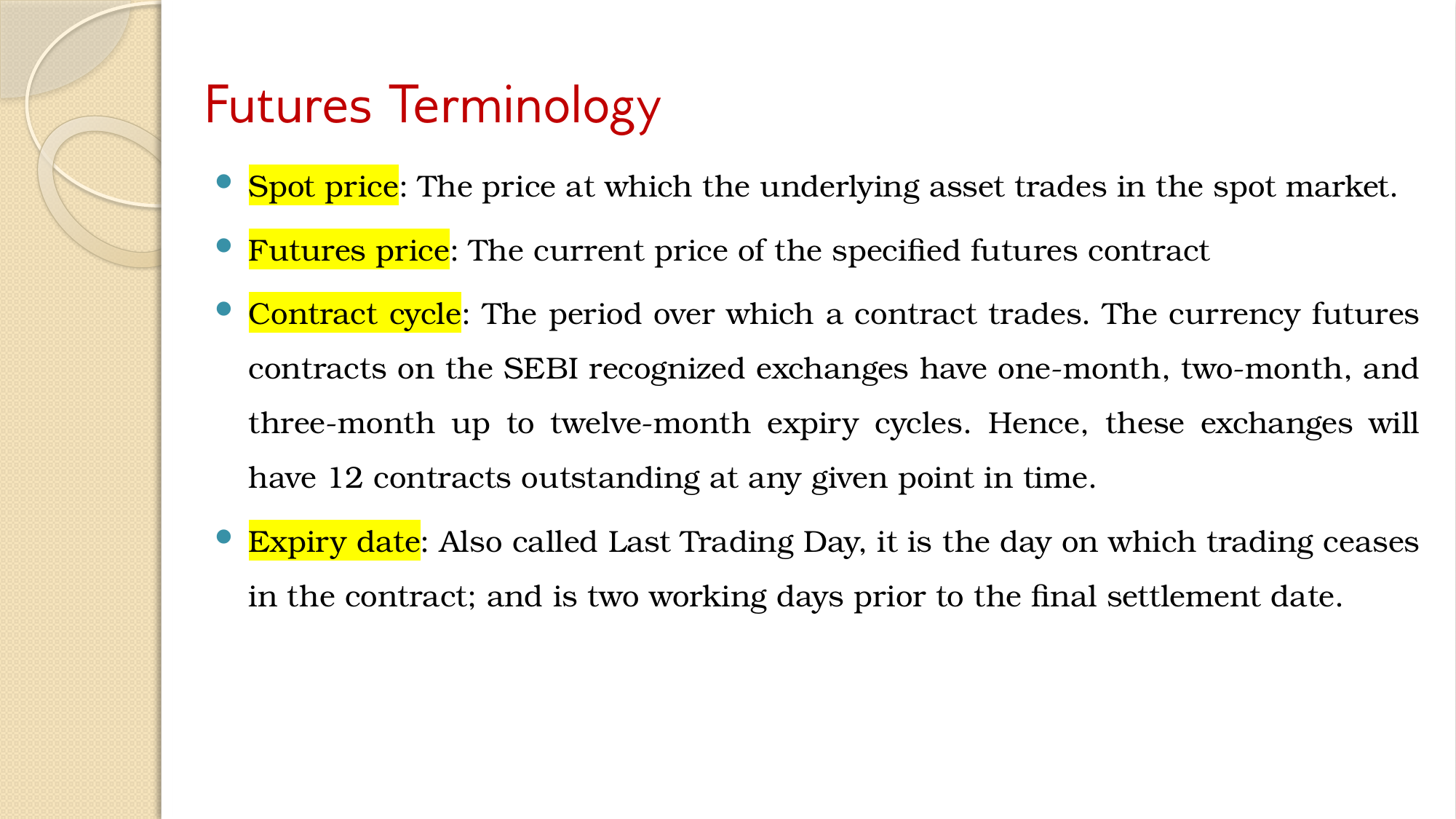

# Futures Terminology
Spot price: The price at which the underlying asset trades in the spot market.
Futures price: The current price of the specified futures contract
Contract cycle: The period over which a contract trades. The currency futures contracts on the SEBI recognized exchanges have one-month, two-month, and three-month up to twelve-month expiry cycles. Hence, these exchanges will have 12 contracts outstanding at any given point in time.
Expiry date: Also called Last Trading Day, it is the day on which trading ceases in the contract; and is two working days prior to the final settlement date.